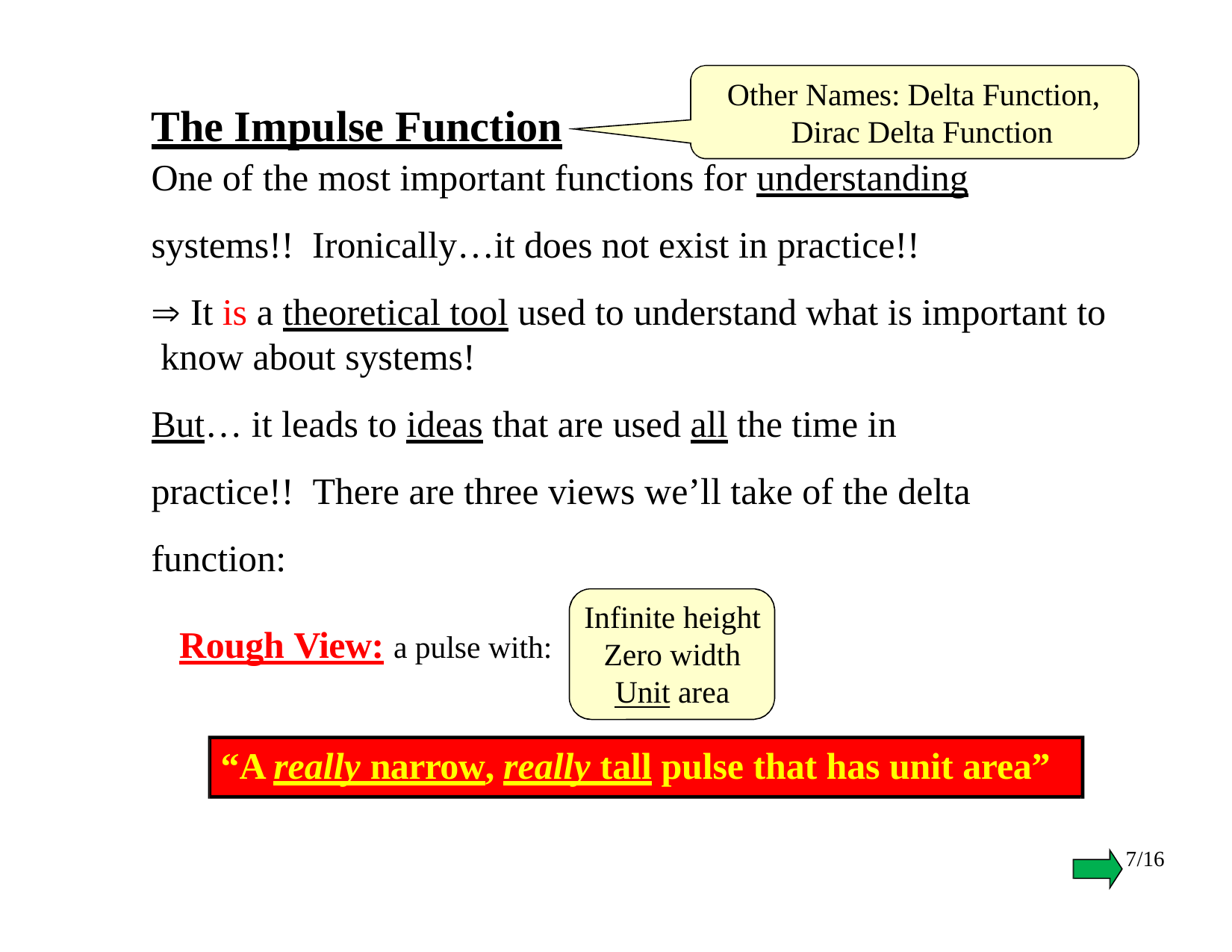

Other Names: Delta Function,  Dirac Delta Function
# The Impulse Function
One of the most important functions for understanding systems!!  Ironically…it does not exist in practice!!
⇒ It is a theoretical tool used to understand what is important to  know about systems!
But… it leads to ideas that are used all the time in practice!!  There are three views we’ll take of the delta function:

Infinite height  Zero width  Unit area
Rough View: a pulse with:

“A really narrow, really tall pulse that has unit area”
7/16